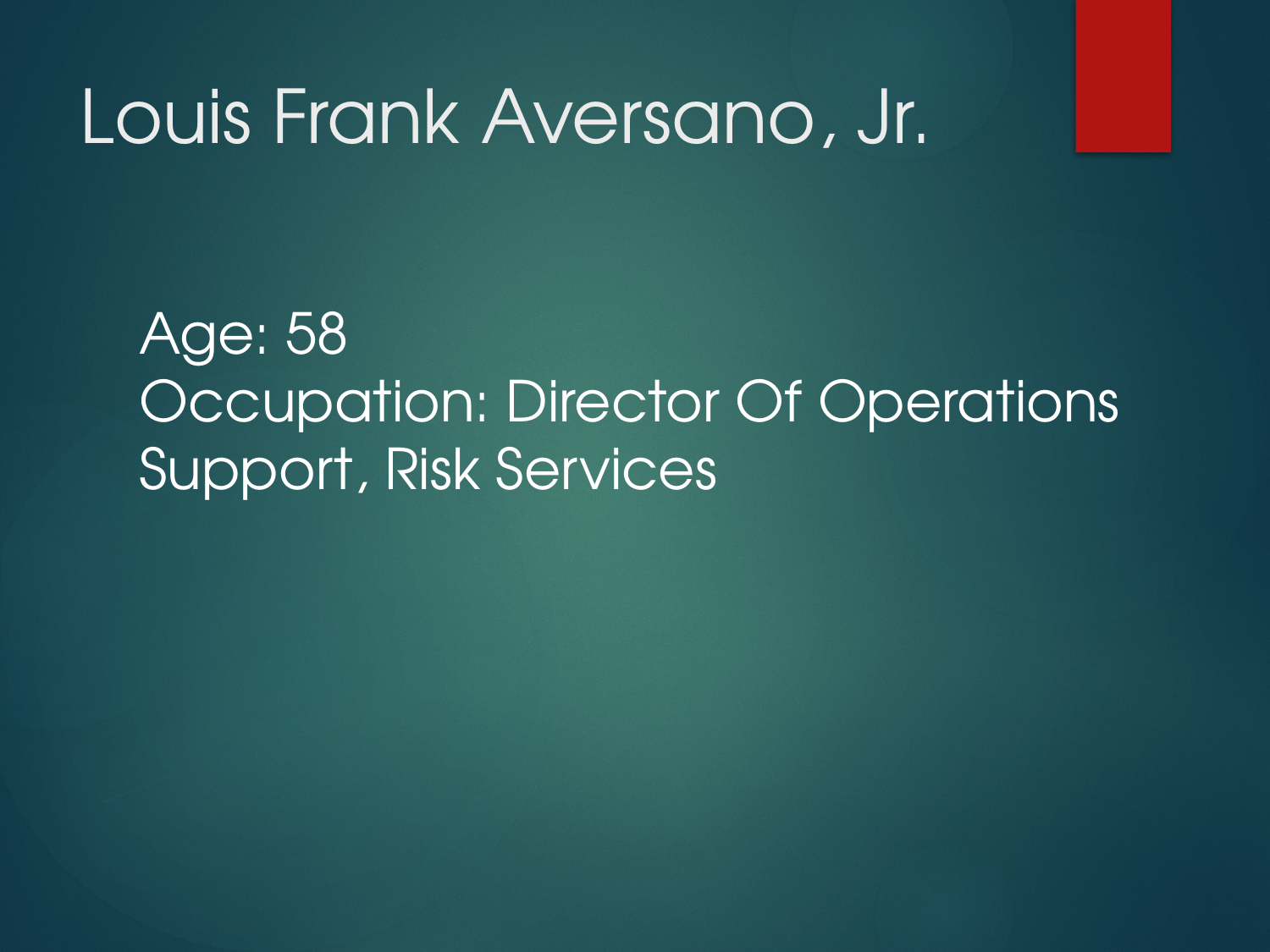

# Louis Frank Aversano, Jr.

Age: 58
Occupation: Director Of Operations Support, Risk Services